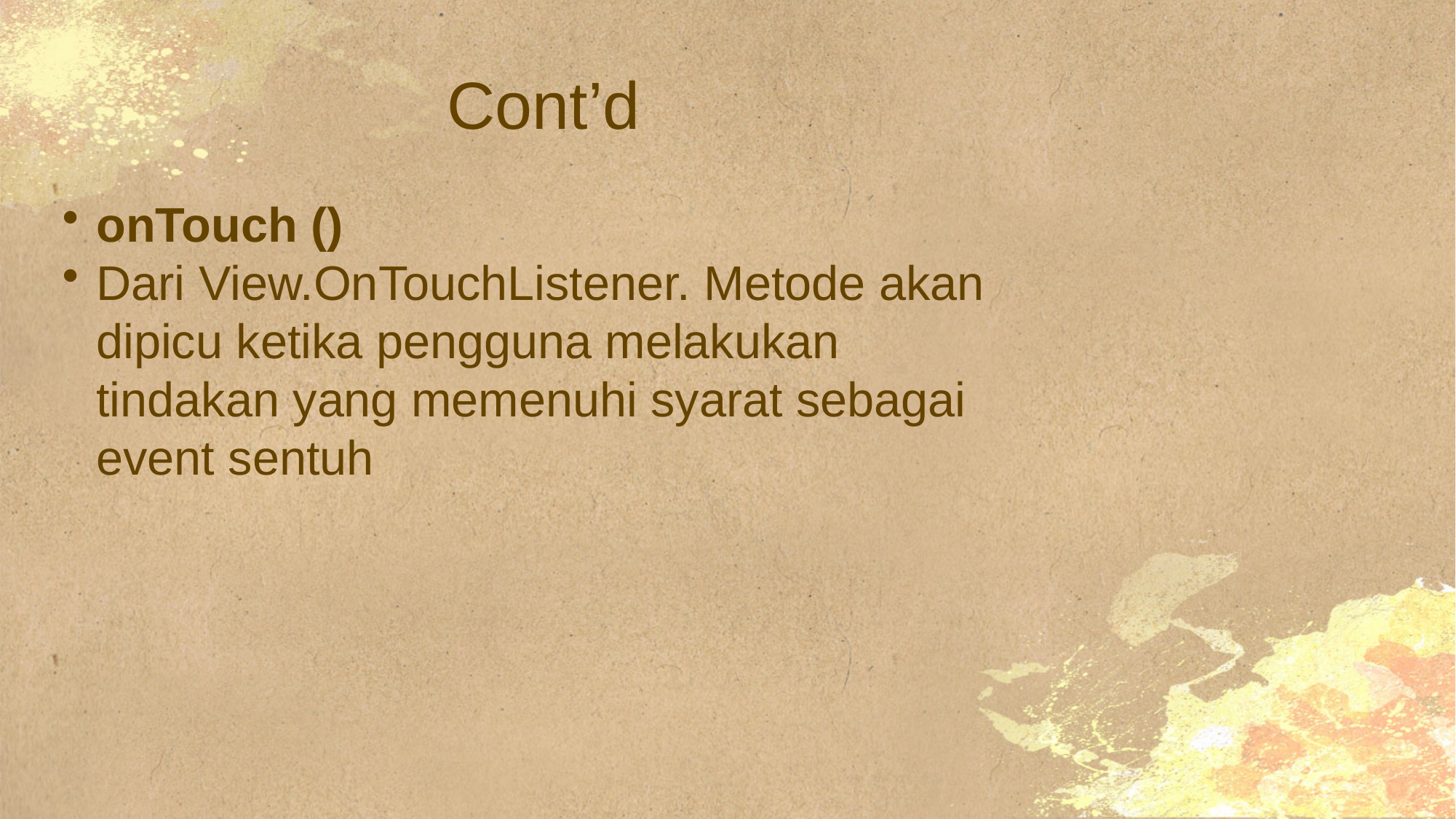

# Cont’d
onTouch ()
Dari View.OnTouchListener. Metode akan dipicu ketika pengguna melakukan tindakan yang memenuhi syarat sebagai event sentuh